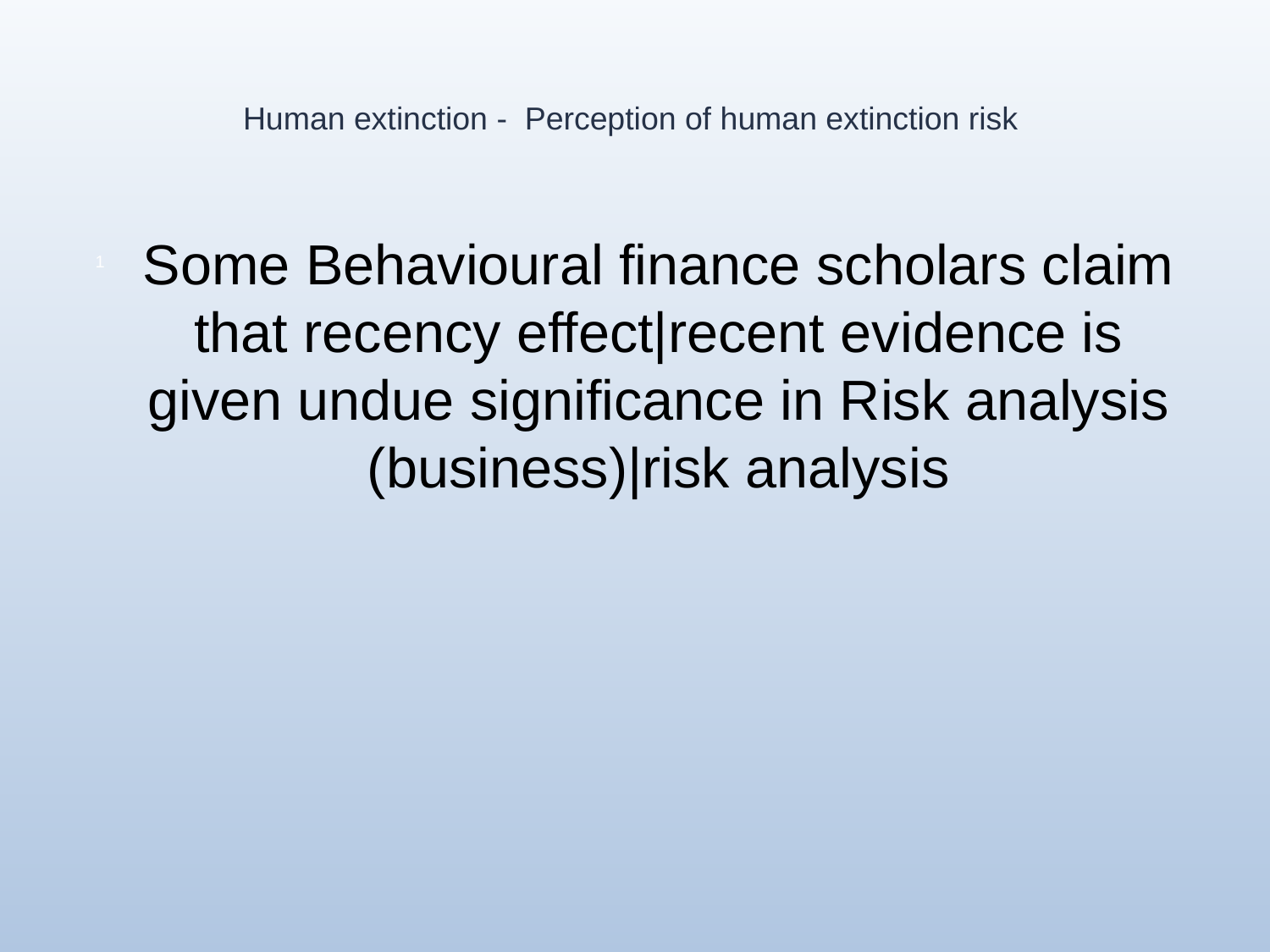

# Human extinction -  Perception of human extinction risk
Some Behavioural finance scholars claim that recency effect|recent evidence is given undue significance in Risk analysis (business)|risk analysis